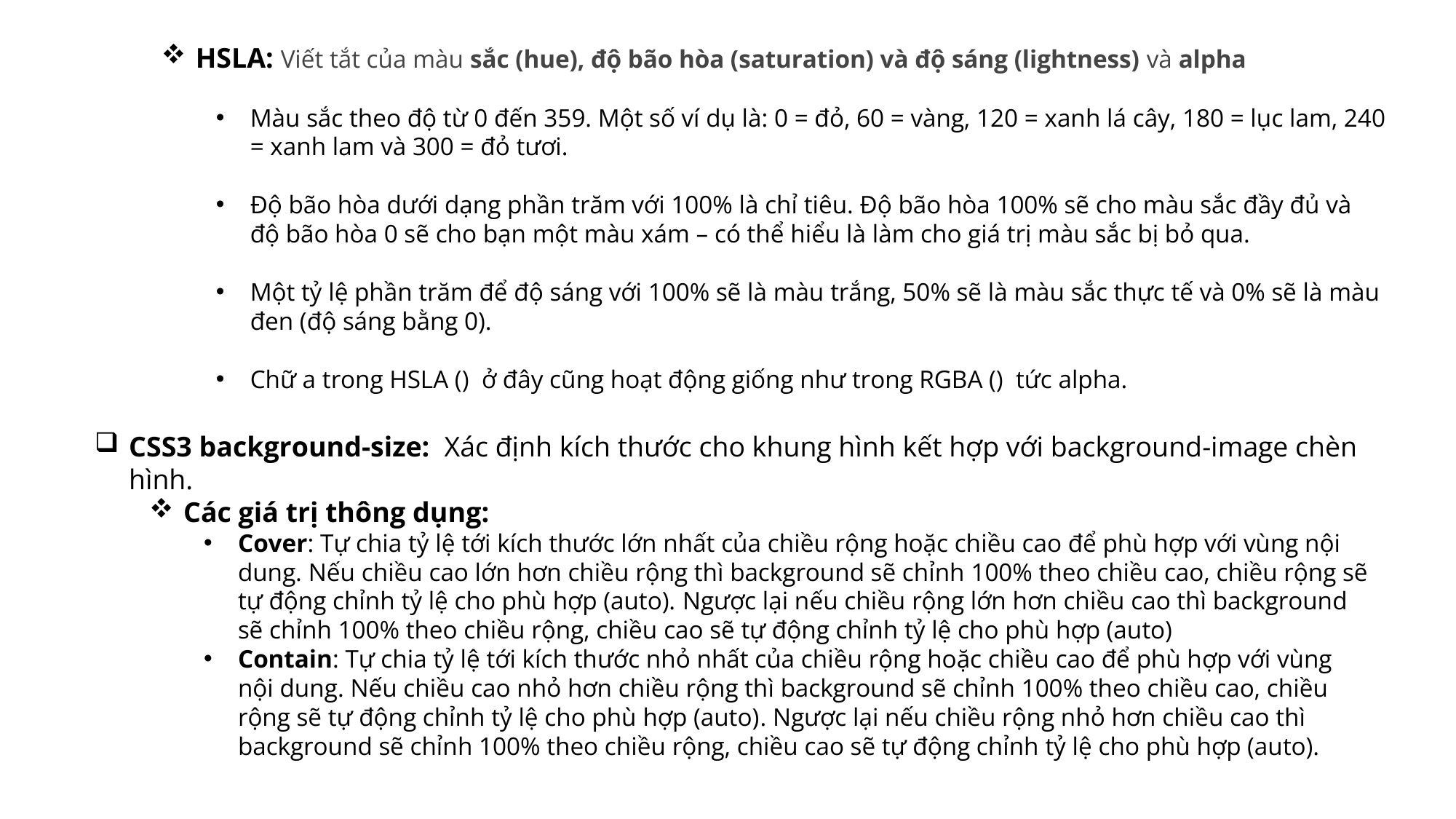

HSLA: Viết tắt của màu sắc (hue), độ bão hòa (saturation) và độ sáng (lightness) và alpha

Màu sắc theo độ từ 0 đến 359. Một số ví dụ là: 0 = đỏ, 60 = vàng, 120 = xanh lá cây, 180 = lục lam, 240 = xanh lam và 300 = đỏ tươi.

Độ bão hòa dưới dạng phần trăm với 100% là chỉ tiêu. Độ bão hòa 100% sẽ cho màu sắc đầy đủ và độ bão hòa 0 sẽ cho bạn một màu xám – có thể hiểu là làm cho giá trị màu sắc bị bỏ qua.

Một tỷ lệ phần trăm để độ sáng với 100% sẽ là màu trắng, 50% sẽ là màu sắc thực tế và 0% sẽ là màu đen (độ sáng bằng 0).

Chữ a trong HSLA ()  ở đây cũng hoạt động giống như trong RGBA ()  tức alpha.
CSS3 background-size:  Xác định kích thước cho khung hình kết hợp với background-image chèn hình.
Các giá trị thông dụng:
Cover: Tự chia tỷ lệ tới kích thước lớn nhất của chiều rộng hoặc chiều cao để phù hợp với vùng nội dung. Nếu chiều cao lớn hơn chiều rộng thì background sẽ chỉnh 100% theo chiều cao, chiều rộng sẽ tự động chỉnh tỷ lệ cho phù hợp (auto). Ngược lại nếu chiều rộng lớn hơn chiều cao thì background sẽ chỉnh 100% theo chiều rộng, chiều cao sẽ tự động chỉnh tỷ lệ cho phù hợp (auto)
Contain: Tự chia tỷ lệ tới kích thước nhỏ nhất của chiều rộng hoặc chiều cao để phù hợp với vùng nội dung. Nếu chiều cao nhỏ hơn chiều rộng thì background sẽ chỉnh 100% theo chiều cao, chiều rộng sẽ tự động chỉnh tỷ lệ cho phù hợp (auto). Ngược lại nếu chiều rộng nhỏ hơn chiều cao thì background sẽ chỉnh 100% theo chiều rộng, chiều cao sẽ tự động chỉnh tỷ lệ cho phù hợp (auto).